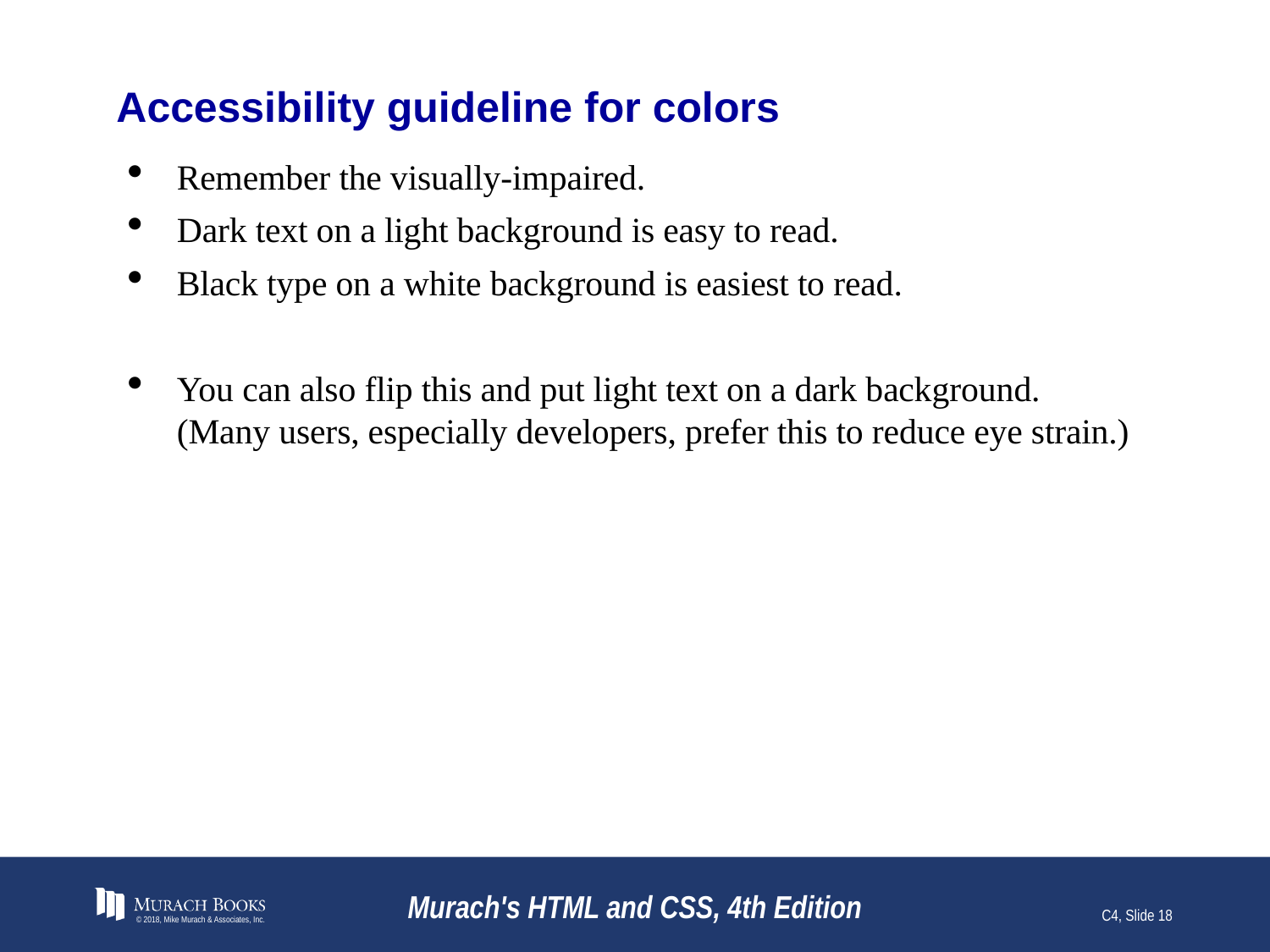

# Accessibility guideline for colors
Remember the visually-impaired.
Dark text on a light background is easy to read.
Black type on a white background is easiest to read.

You can also flip this and put light text on a dark background. (Many users, especially developers, prefer this to reduce eye strain.)

© 2018, Mike Murach & Associates, Inc.
Murach's HTML and CSS, 4th Edition

C4, Slide 18